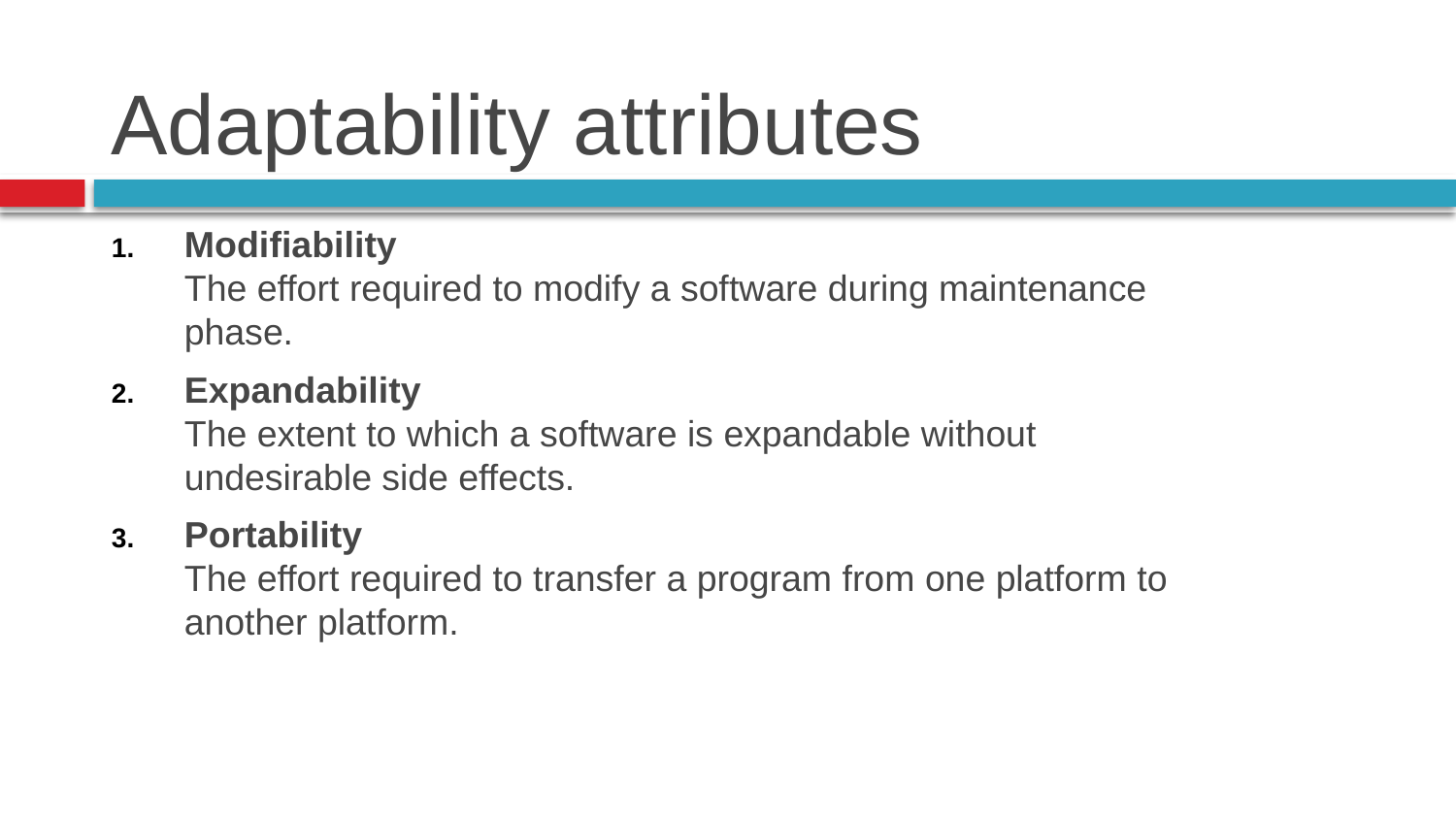

# Adaptability attributes
Modifiability
The effort required to modify a software during maintenance phase.
Expandability
The extent to which a software is expandable without undesirable side effects.
Portability
The effort required to transfer a program from one platform to another platform.